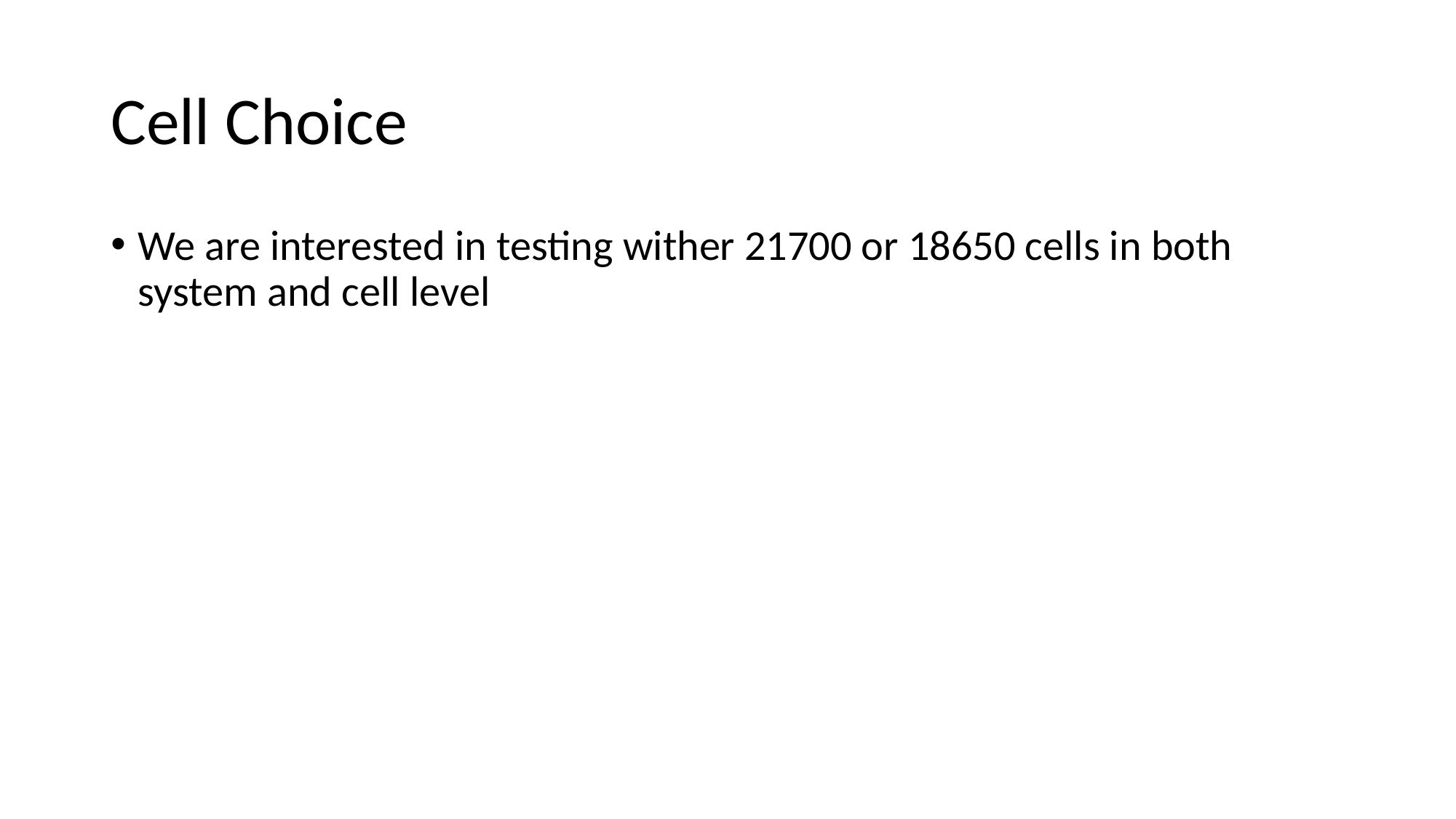

# Cell Choice
We are interested in testing wither 21700 or 18650 cells in both system and cell level